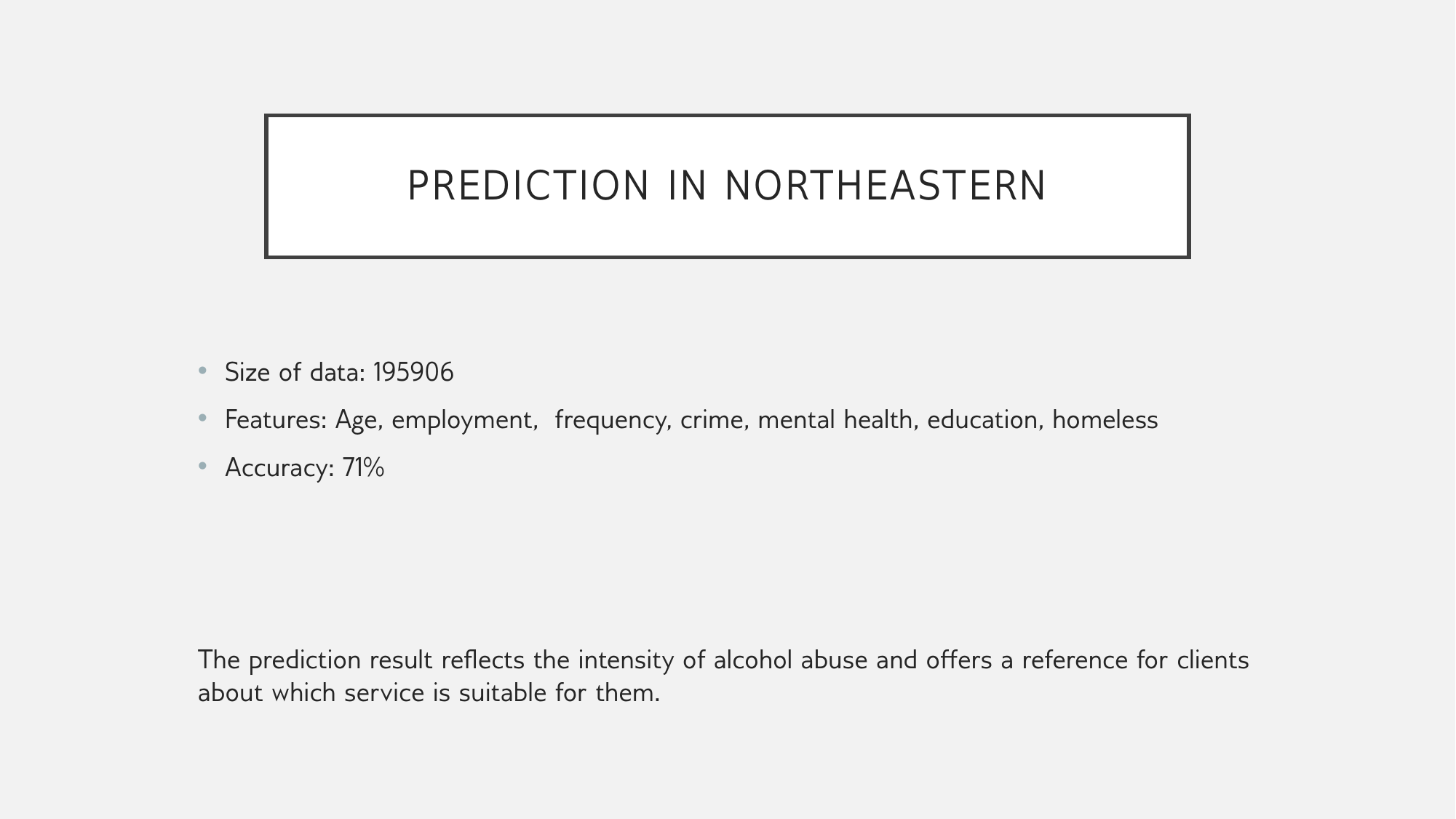

# Prediction IN Northeastern

Size of data: 195906
Features: Age, employment,  frequency, crime, mental health, education, homeless
Accuracy: 71%

The prediction result reflects the intensity of alcohol abuse and offers a reference for clients about which service is suitable for them.